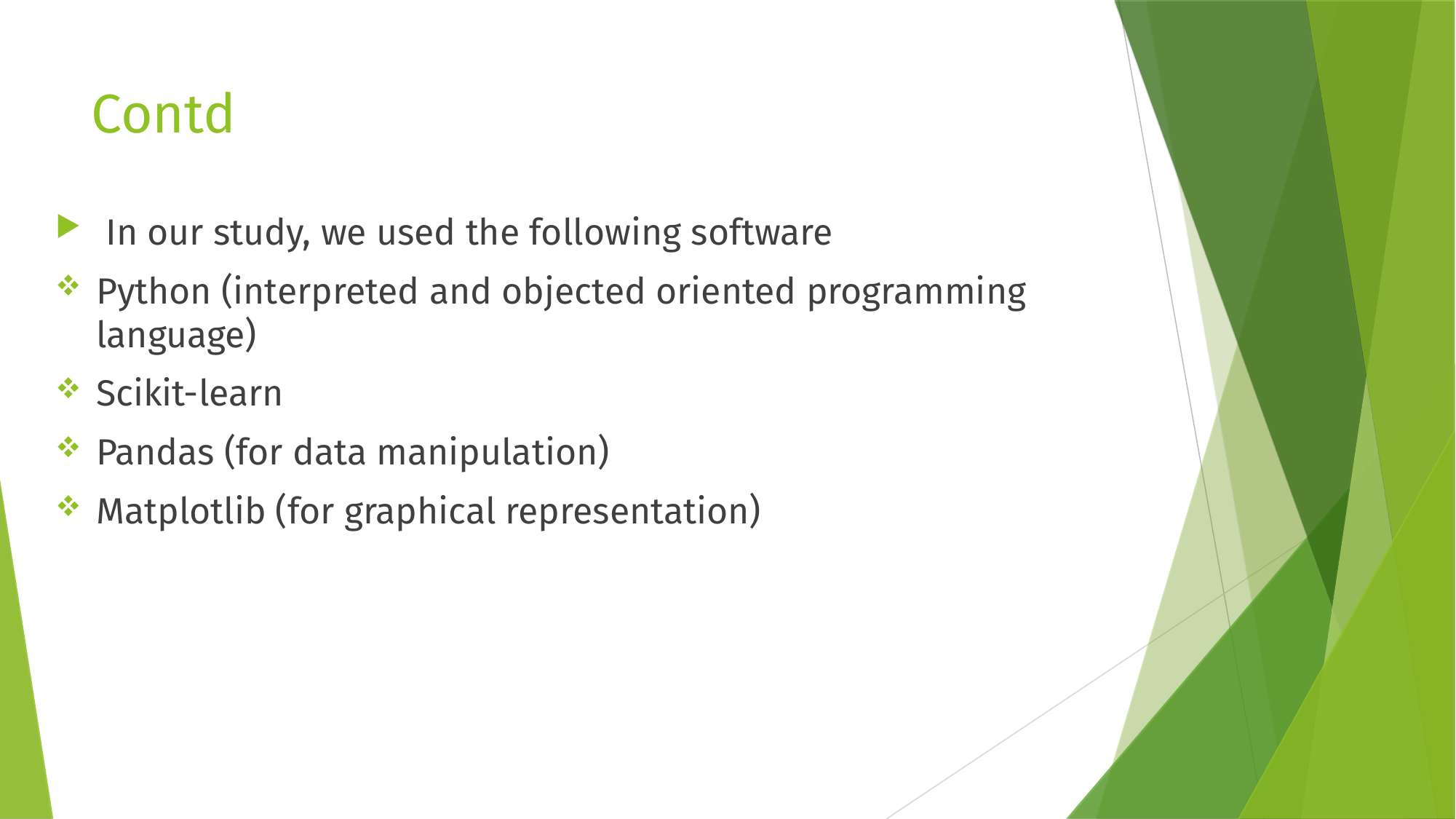

Contd
 In our study, we used the following software
Python (interpreted and objected oriented programming language)
Scikit-learn
Pandas (for data manipulation)
Matplotlib (for graphical representation)